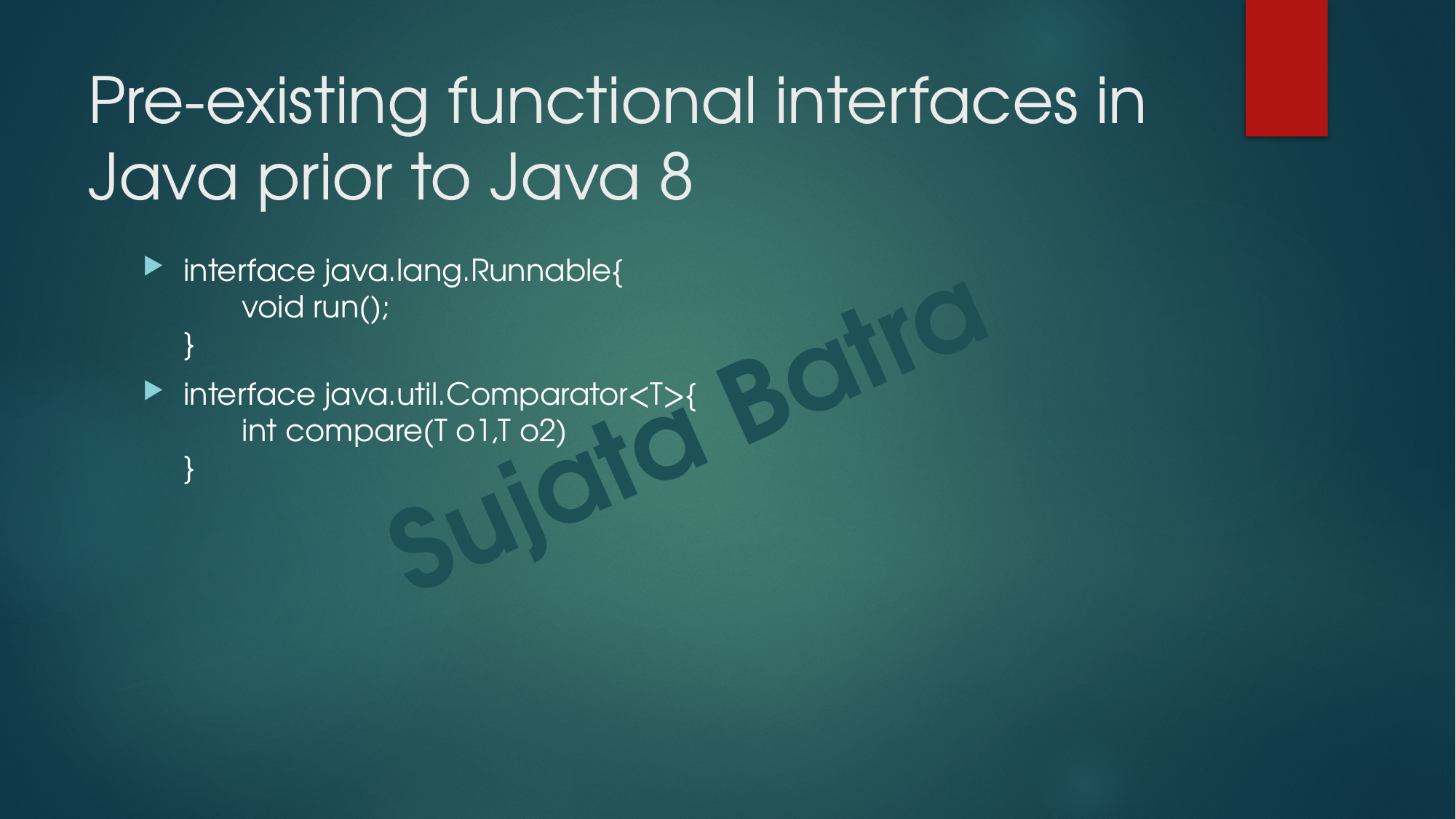

# Pre-existing functional interfaces in Java prior to Java 8
interface java.lang.Runnable{
       void run();
}
interface java.util.Comparator<T>{
       int compare(T o1,T o2)
}